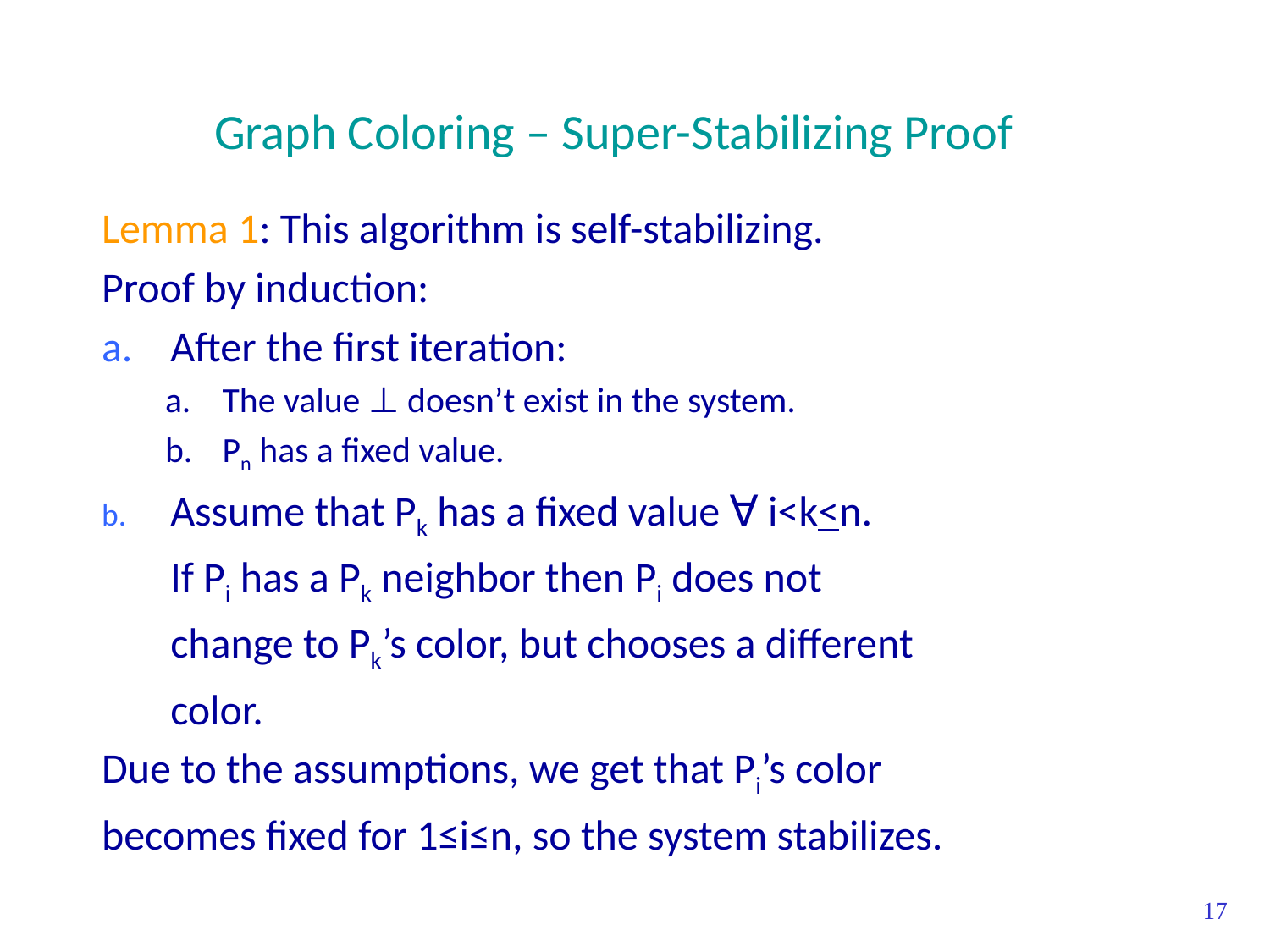

# Graph Coloring – Super-Stabilizing Proof
Lemma 1: This algorithm is self-stabilizing.
Proof by induction:
After the first iteration:
The value ⊥ doesn’t exist in the system.
Pn has a fixed value.
Assume that Pk has a fixed value ∀ i<k<n.
	If Pi has a Pk neighbor then Pi does not
	change to Pk’s color, but chooses a different
	color.
Due to the assumptions, we get that Pi’s color
becomes fixed for 1≤i≤n, so the system stabilizes.
17